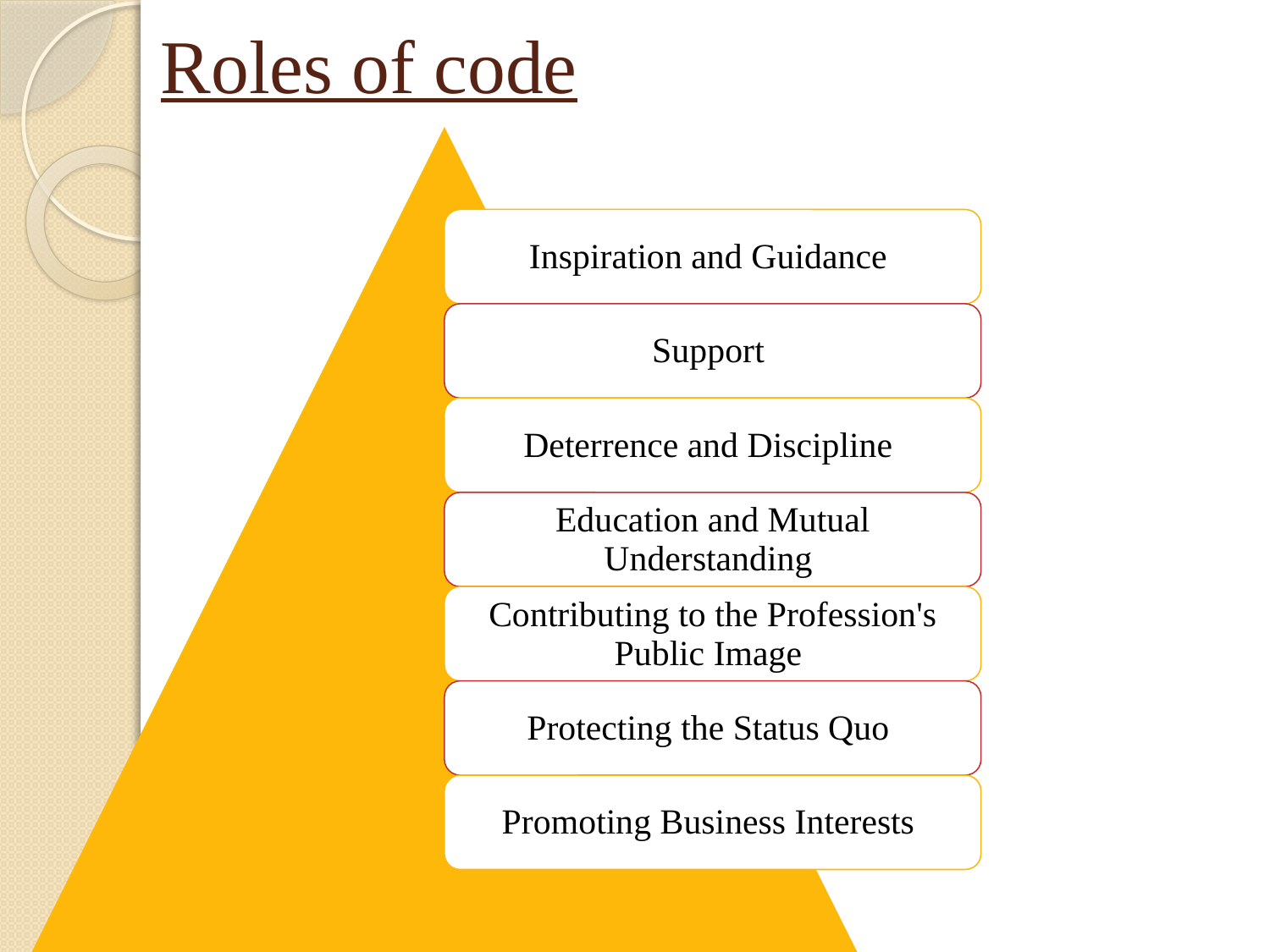

# Roles of code
Inspiration and Guidance
Support
Deterrence and Discipline
Education and Mutual Understanding
Contributing to the Profession's Public Image
Protecting the Status Quo
Promoting Business Interests